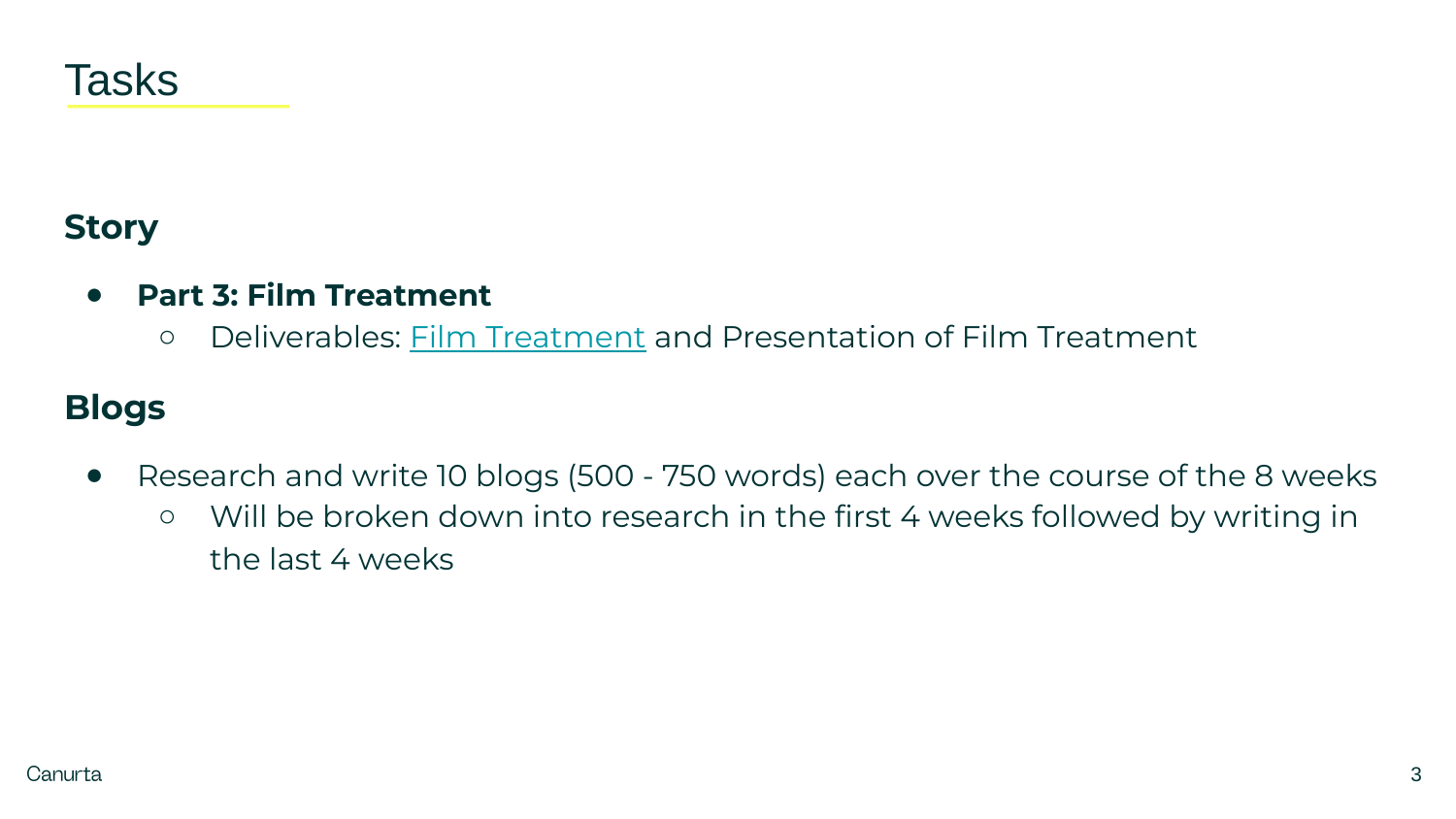

# Tasks

Story
Part 3: Film Treatment
Deliverables: Film Treatment and Presentation of Film Treatment
Blogs
Research and write 10 blogs (500 - 750 words) each over the course of the 8 weeks
Will be broken down into research in the first 4 weeks followed by writing in the last 4 weeks
3